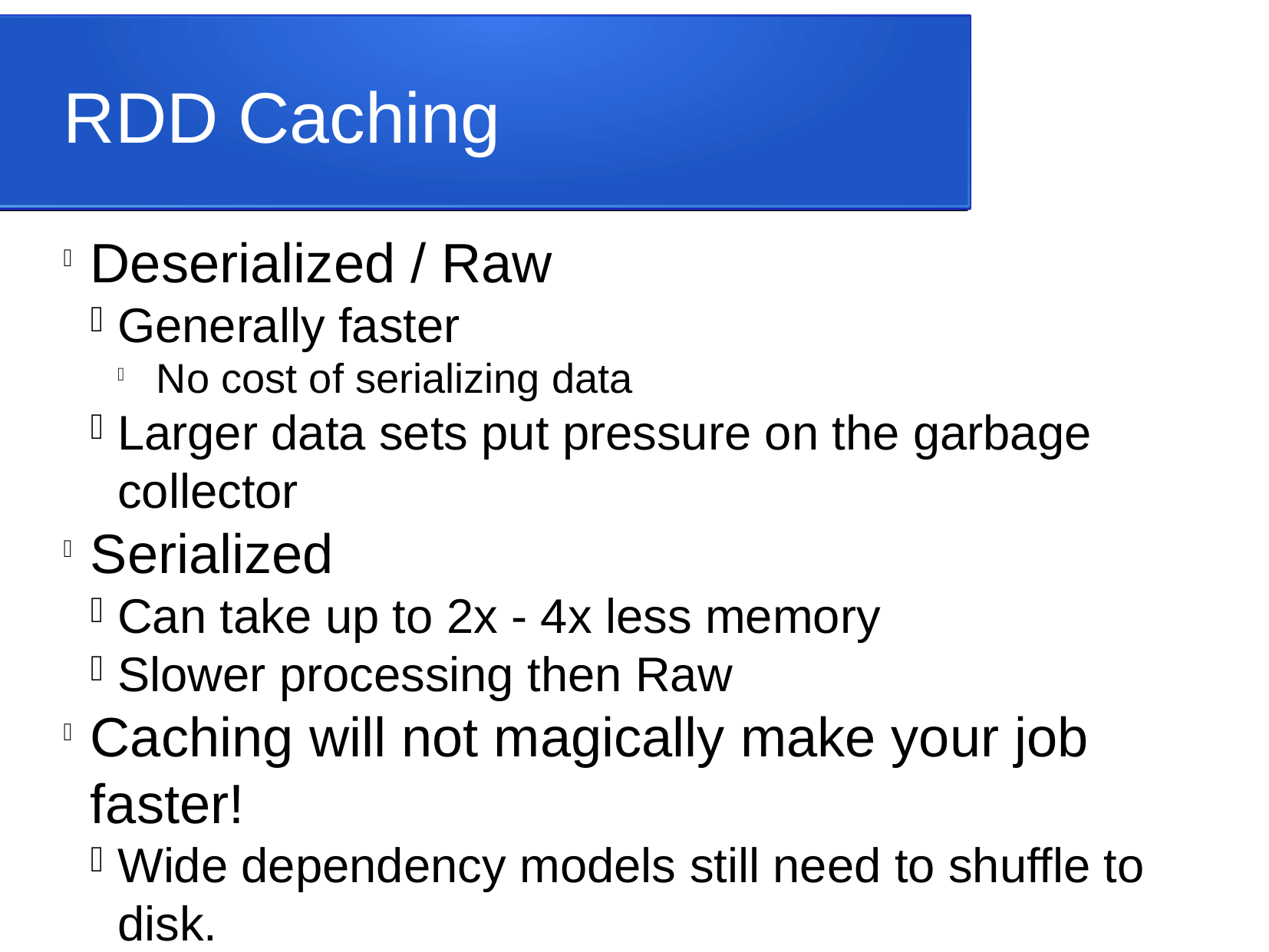

RDD Caching
Deserialized / Raw
Generally faster
 No cost of serializing data
Larger data sets put pressure on the garbage collector
Serialized
Can take up to 2x - 4x less memory
Slower processing then Raw
Caching will not magically make your job faster!
Wide dependency models still need to shuffle to disk.